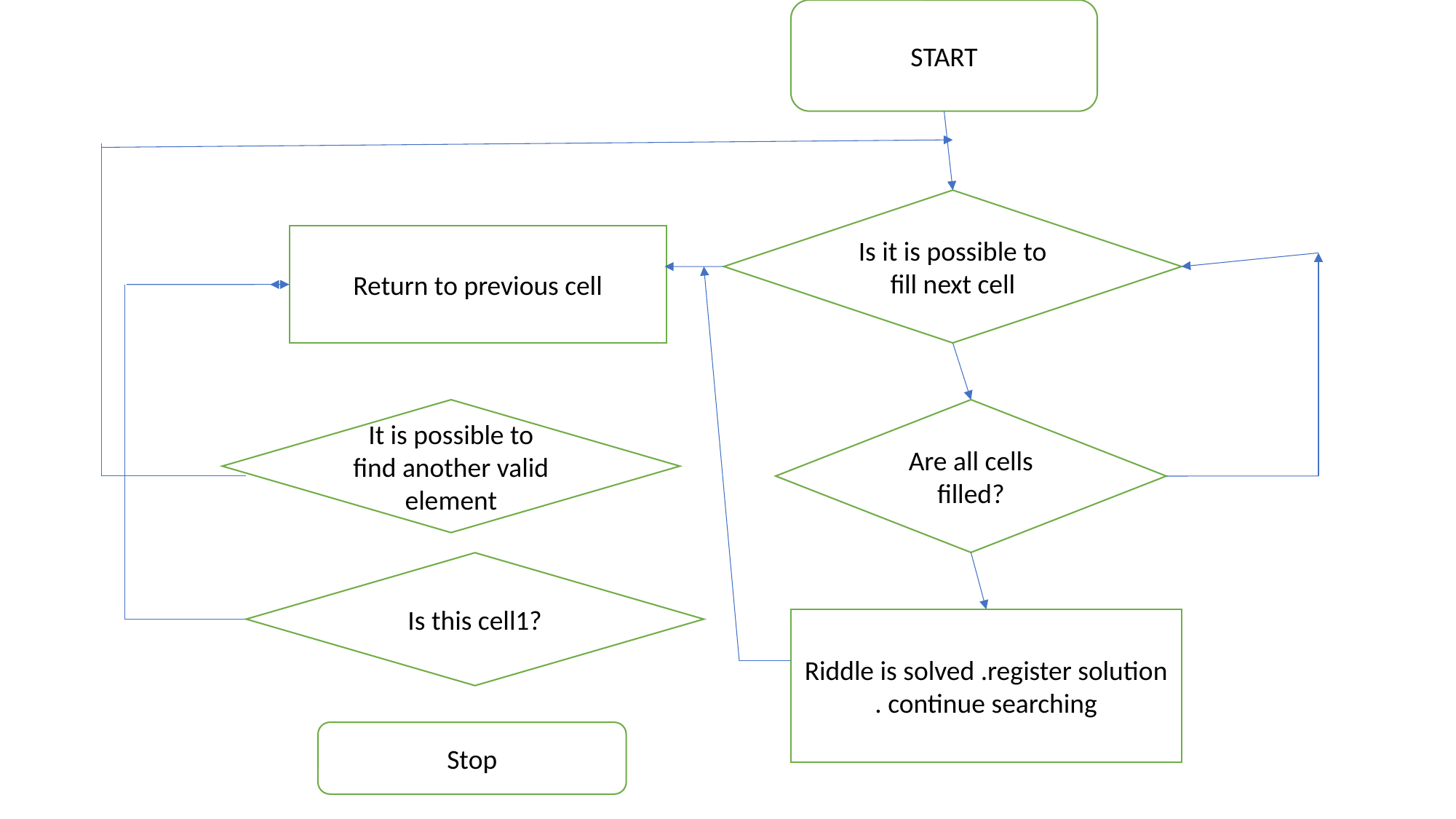

START
Is it is possible to fill next cell
Return to previous cell
Flow chart of the proposed solution:-
It is possible to find another valid element
Are all cells filled?
Is this cell1?
Riddle is solved .register solution . continue searching
Stop